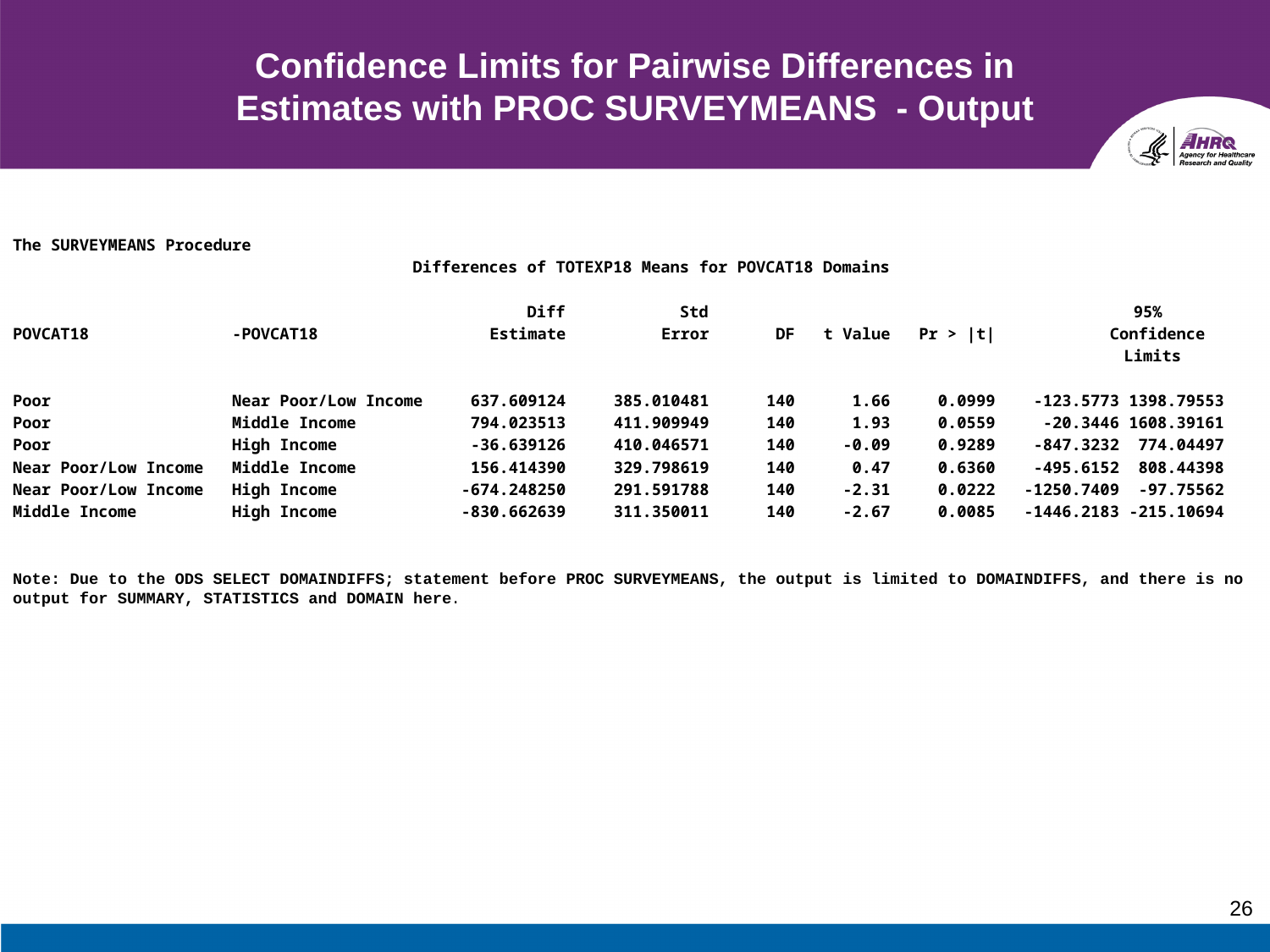

# Confidence Limits for Pairwise Differences in Estimates with PROC SURVEYMEANS  - Output
The SURVEYMEANS Procedure
                                          Differences of TOTEXP18 Means for POVCAT18 Domains

                                                      Diff            Std			           95%
POVCAT18               -POVCAT18                  Estimate          Error       DF   t Value   Pr > |t|            Confidence
								          Limits

Poor                   Near Poor/Low Income     637.609124     385.010481      140      1.66     0.0999    -123.5773 1398.79553
Poor                   Middle Income            794.023513     411.909949      140      1.93     0.0559     -20.3446 1608.39161
Poor                   High Income              -36.639126     410.046571      140     -0.09     0.9289    -847.3232  774.04497
Near Poor/Low Income   Middle Income            156.414390     329.798619      140      0.47     0.6360    -495.6152  808.44398
Near Poor/Low Income   High Income             -674.248250     291.591788      140     -2.31     0.0222   -1250.7409  -97.75562
Middle Income          High Income             -830.662639     311.350011      140     -2.67     0.0085   -1446.2183 -215.10694

Note: Due to the ODS SELECT DOMAINDIFFS; statement before PROC SURVEYMEANS, the output is limited to DOMAINDIFFS, and there is no output for SUMMARY, STATISTICS and DOMAIN here.

26